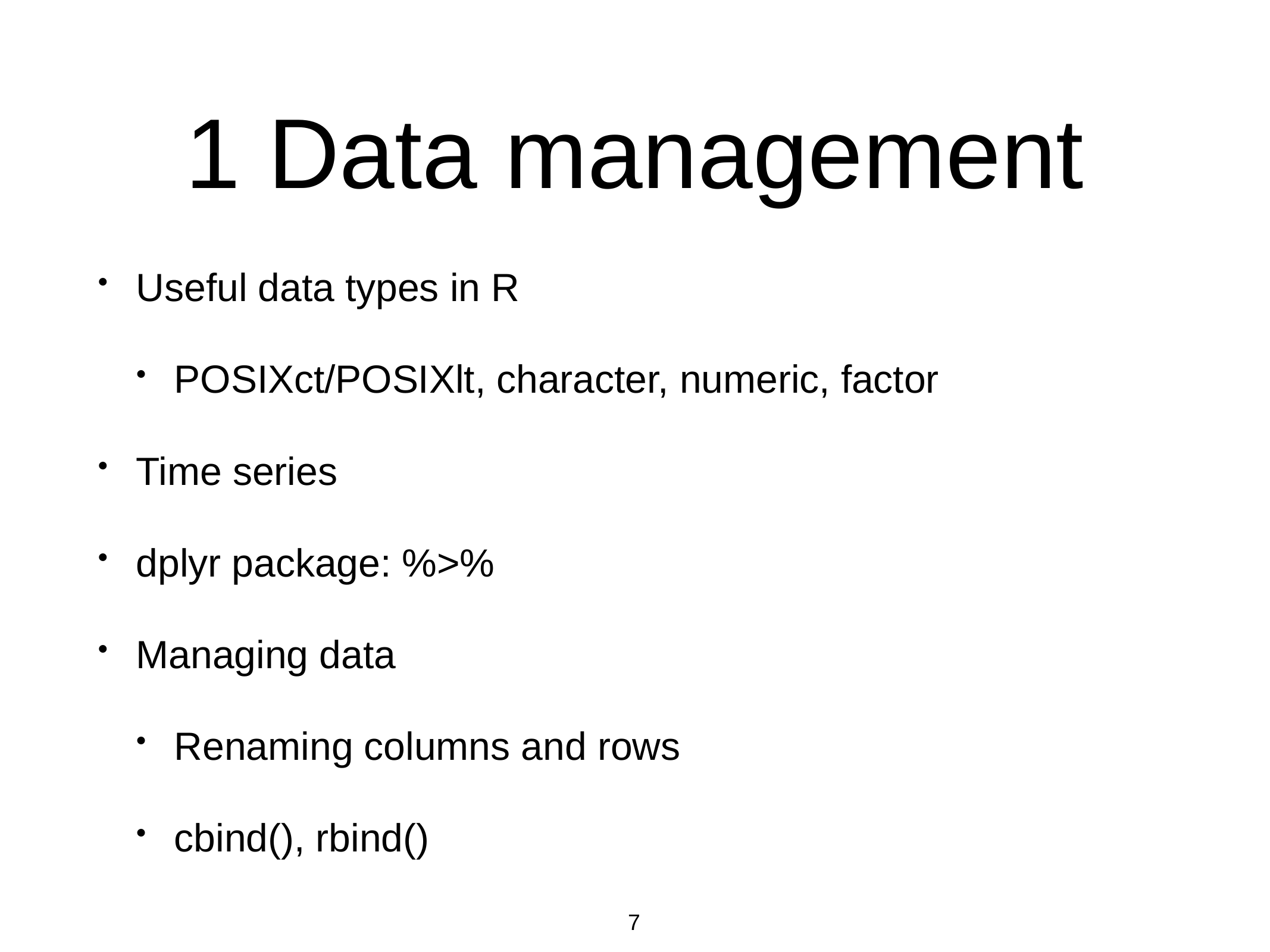

# 1 Data management
Useful data types in R
POSIXct/POSIXlt, character, numeric, factor
Time series
dplyr package: %>%
Managing data
Renaming columns and rows
cbind(), rbind()
7